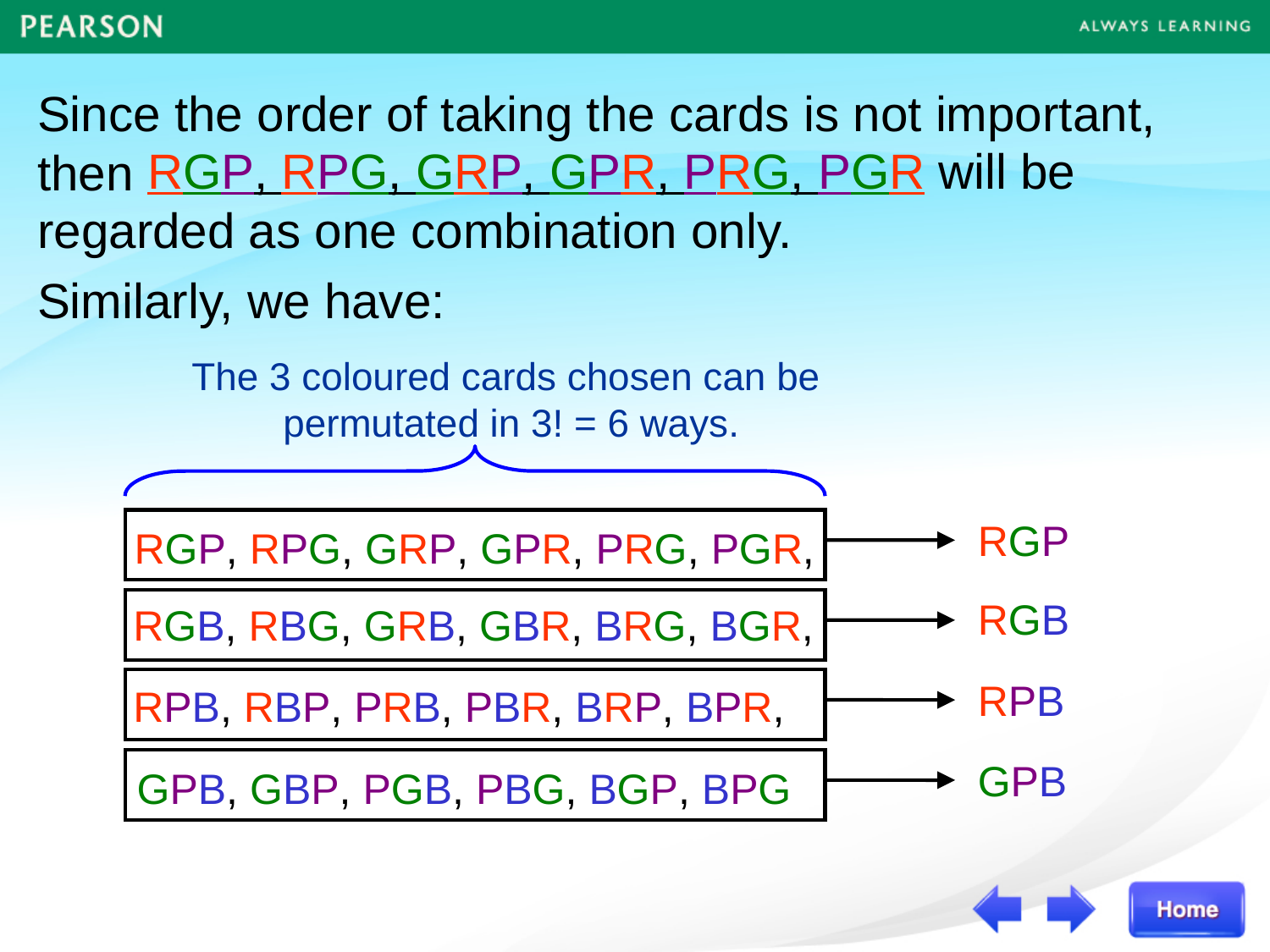

Since the order of taking the cards is not important, then
        RGP, RPG, GRP, GPR, PRG, PGR will be regarded as one combination only.
Similarly, we have:

The 3 coloured cards chosen can be
permutated in 3! = 6 ways.

RGP

RGP, RPG, GRP, GPR, PRG, PGR,
RGB, RBG, GRB, GBR, BRG, BGR,
RPB, RBP, PRB, PBR, BRP, BPR,
GPB, GBP, PGB, PBG, BGP, BPG
RGB

RPB

GPB